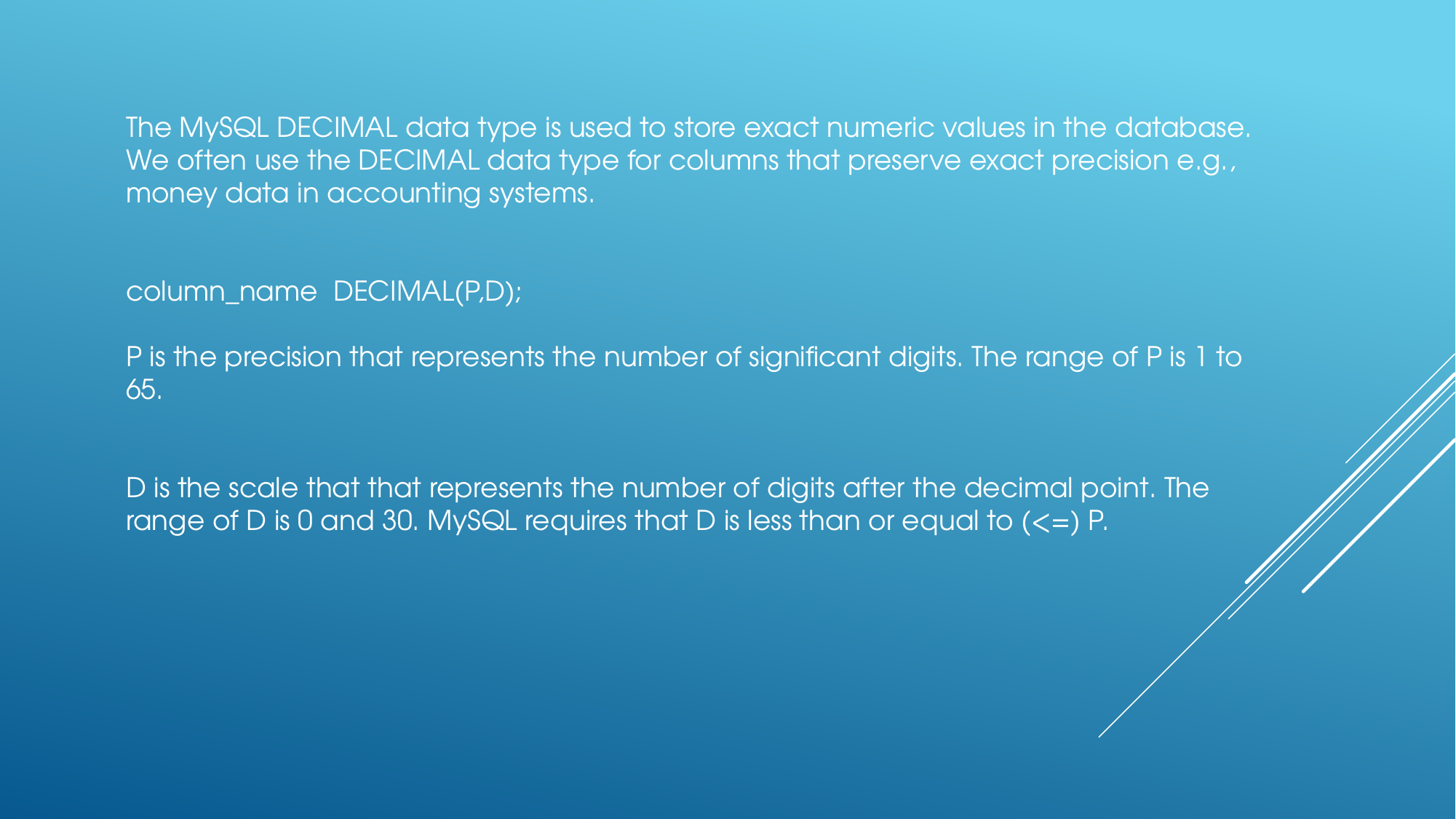

The MySQL DECIMAL data type is used to store exact numeric values in the database. We often use the DECIMAL data type for columns that preserve exact precision e.g., money data in accounting systems.

column_name  DECIMAL(P,D);

P is the precision that represents the number of significant digits. The range of P is 1 to 65.

D is the scale that that represents the number of digits after the decimal point. The range of D is 0 and 30. MySQL requires that D is less than or equal to (<=) P.